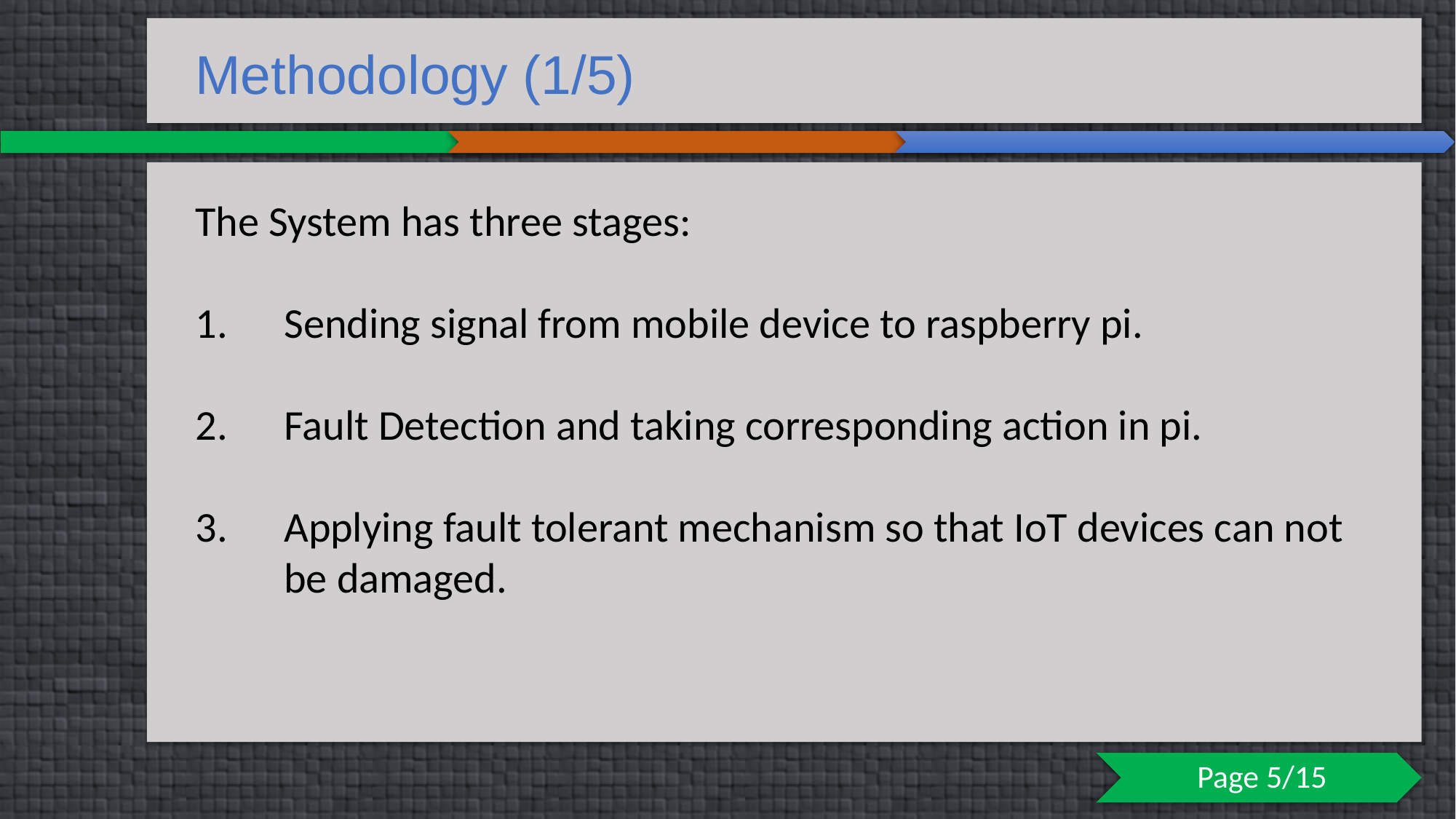

Methodology (1/5)

The System has three stages:

Sending signal from mobile device to raspberry pi.

Fault Detection and taking corresponding action in pi.

Applying fault tolerant mechanism so that IoT devices can not be damaged.

Page 5/15